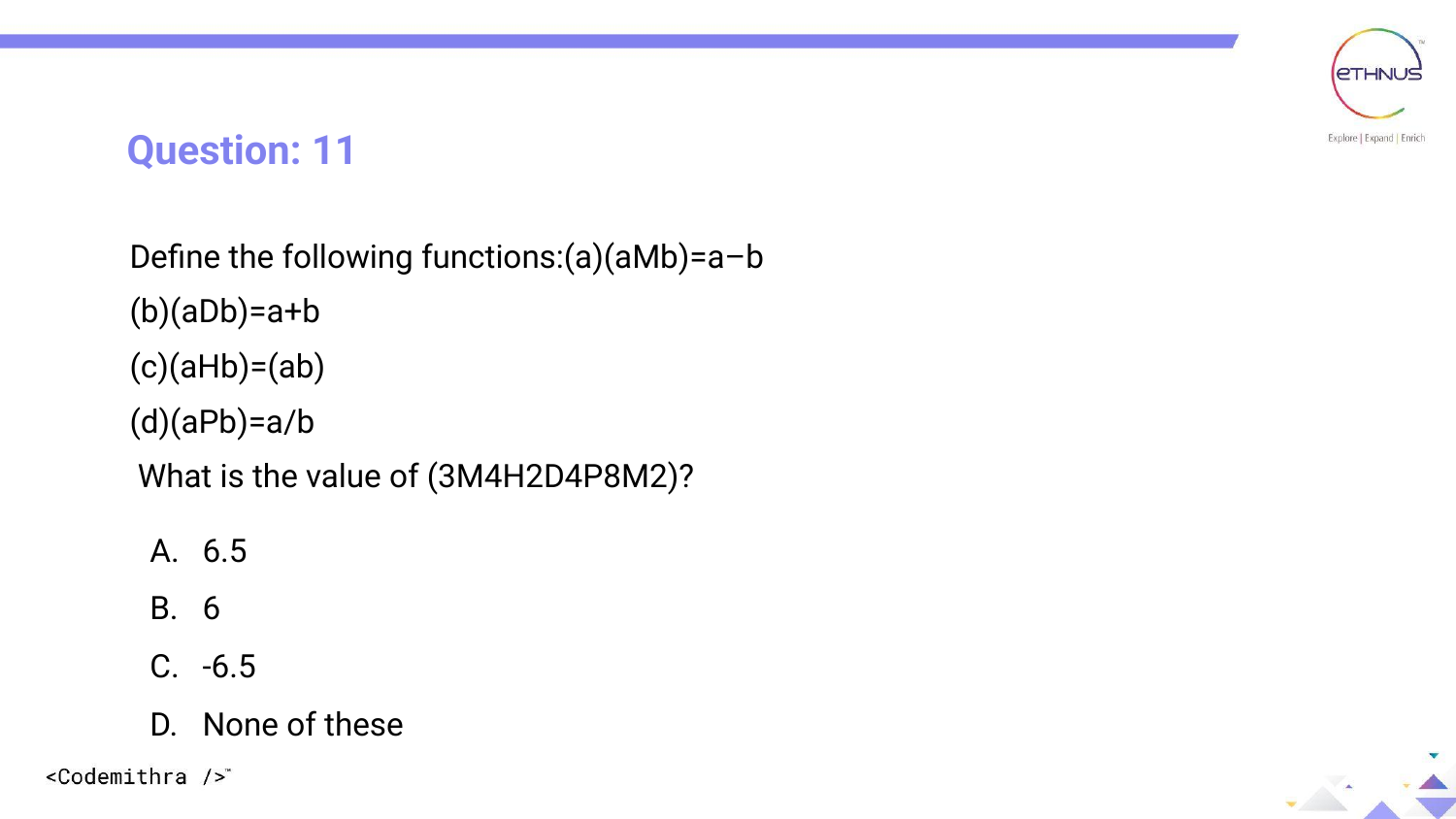

Question: 04
Question: 11
Define the following functions:(a)(aMb)=a–b
(b)(aDb)=a+b
(c)(aHb)=(ab)
(d)(aPb)=a/b
 What is the value of (3M4H2D4P8M2)?
6.5
6
-6.5
None of these